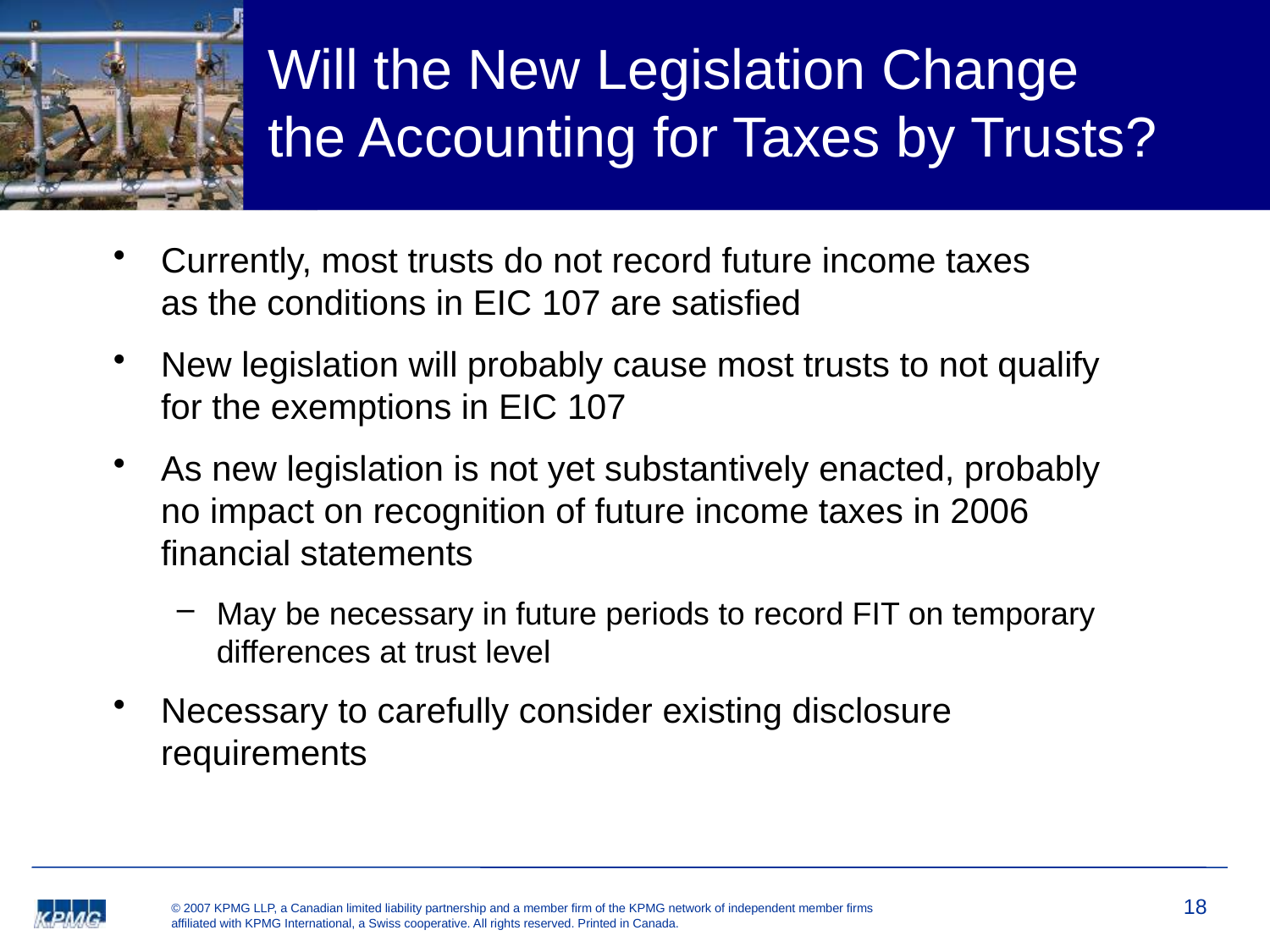

# Will the New Legislation Change the Accounting for Taxes by Trusts?
Currently, most trusts do not record future income taxes
as the conditions in EIC 107 are satisfied
New legislation will probably cause most trusts to not qualify
for the exemptions in EIC 107
As new legislation is not yet substantively enacted, probably
no impact on recognition of future income taxes in 2006
financial statements
May be necessary in future periods to record FIT on temporary differences at trust level
Necessary to carefully consider existing disclosure requirements